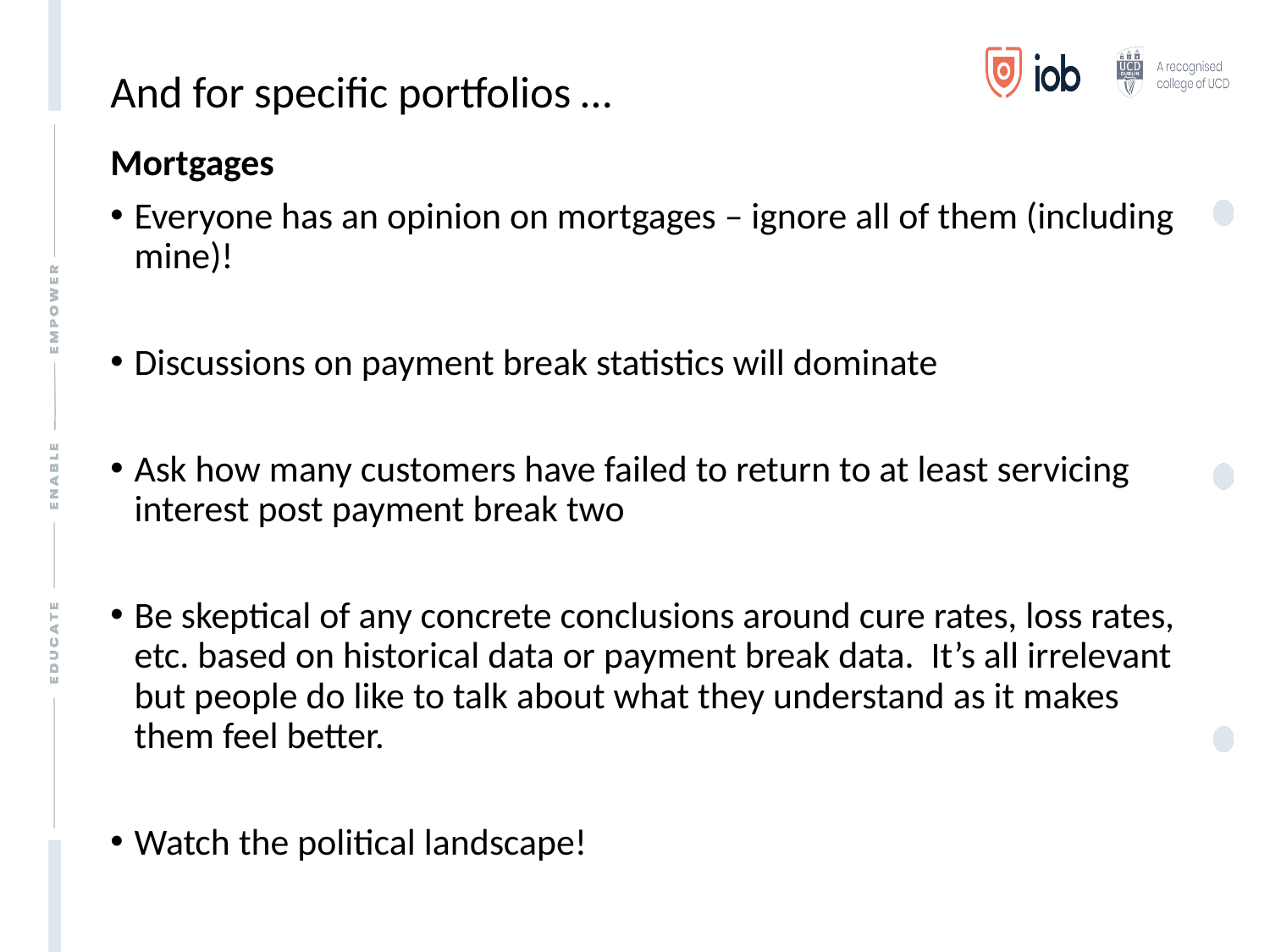

# And for specific portfolios …
Mortgages
Everyone has an opinion on mortgages – ignore all of them (including mine)!

Discussions on payment break statistics will dominate

Ask how many customers have failed to return to at least servicing interest post payment break two

Be skeptical of any concrete conclusions around cure rates, loss rates, etc. based on historical data or payment break data.  It’s all irrelevant but people do like to talk about what they understand as it makes them feel better.

Watch the political landscape!